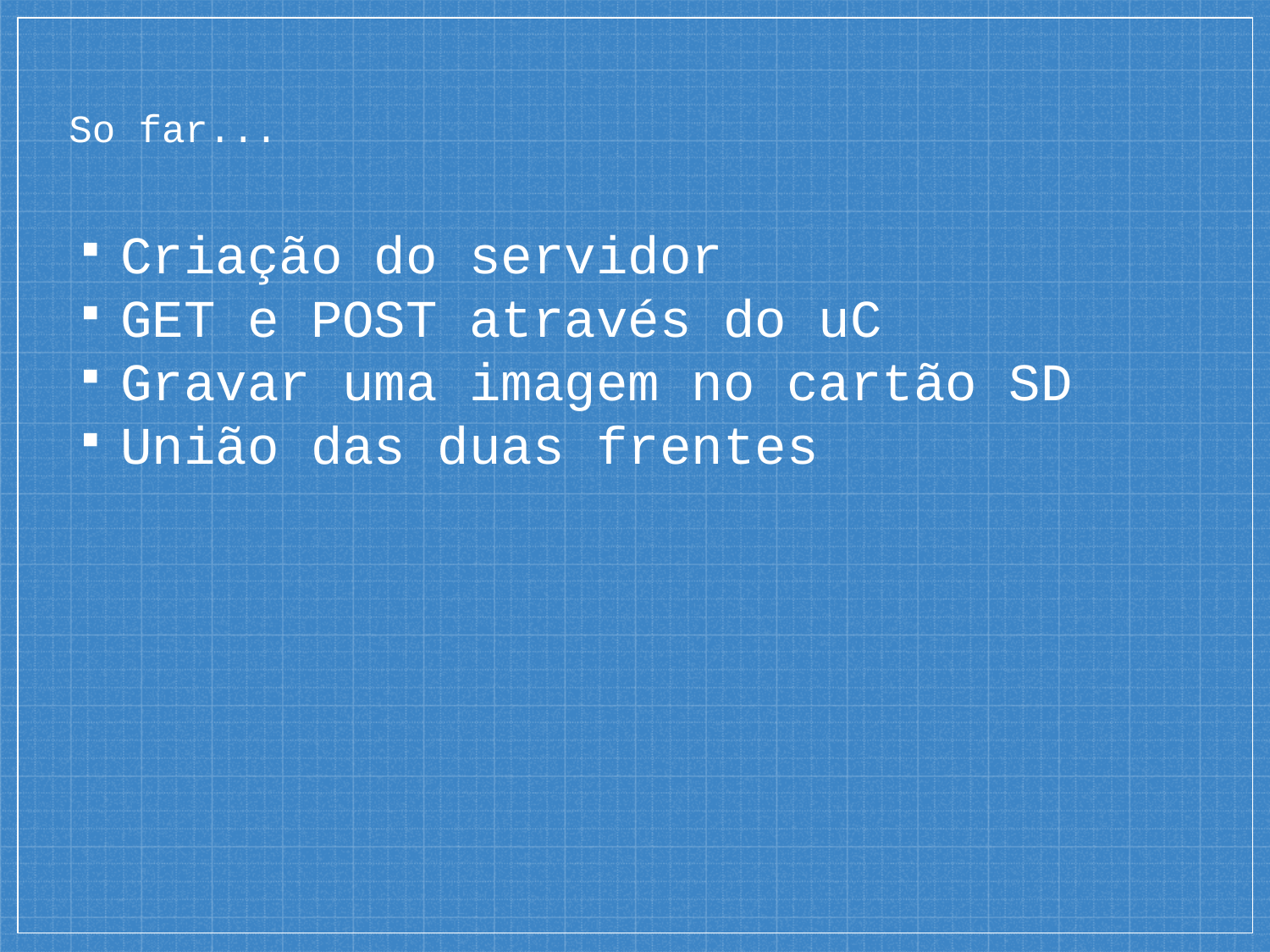

# So far...
Criação do servidor
GET e POST através do uC
Gravar uma imagem no cartão SD
União das duas frentes